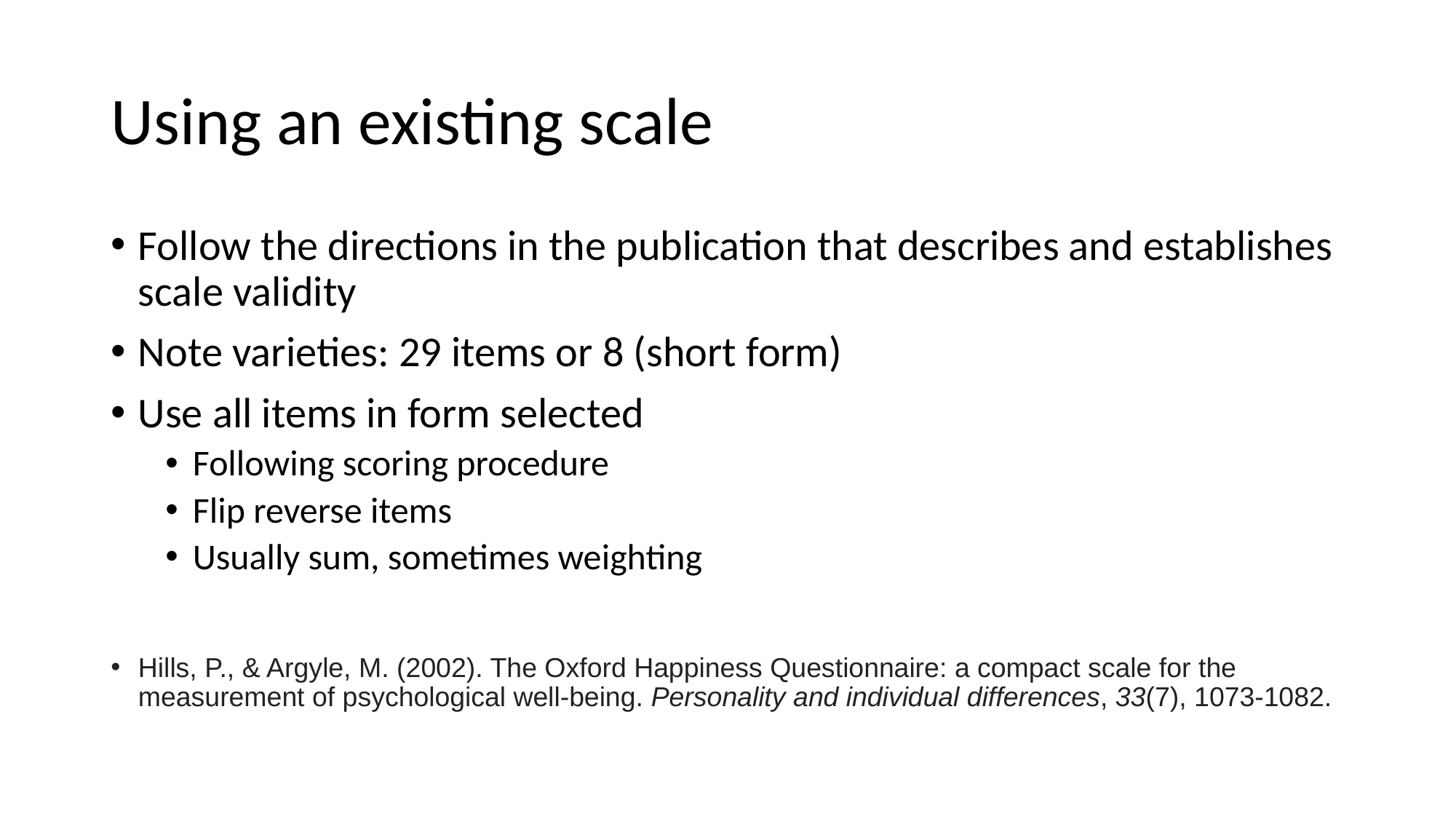

# Using an existing scale
Follow the directions in the publication that describes and establishes scale validity
Note varieties: 29 items or 8 (short form)
Use all items in form selected
Following scoring procedure
Flip reverse items
Usually sum, sometimes weighting

Hills, P., & Argyle, M. (2002). The Oxford Happiness Questionnaire: a compact scale for the measurement of psychological well-being. Personality and individual differences, 33(7), 1073-1082.